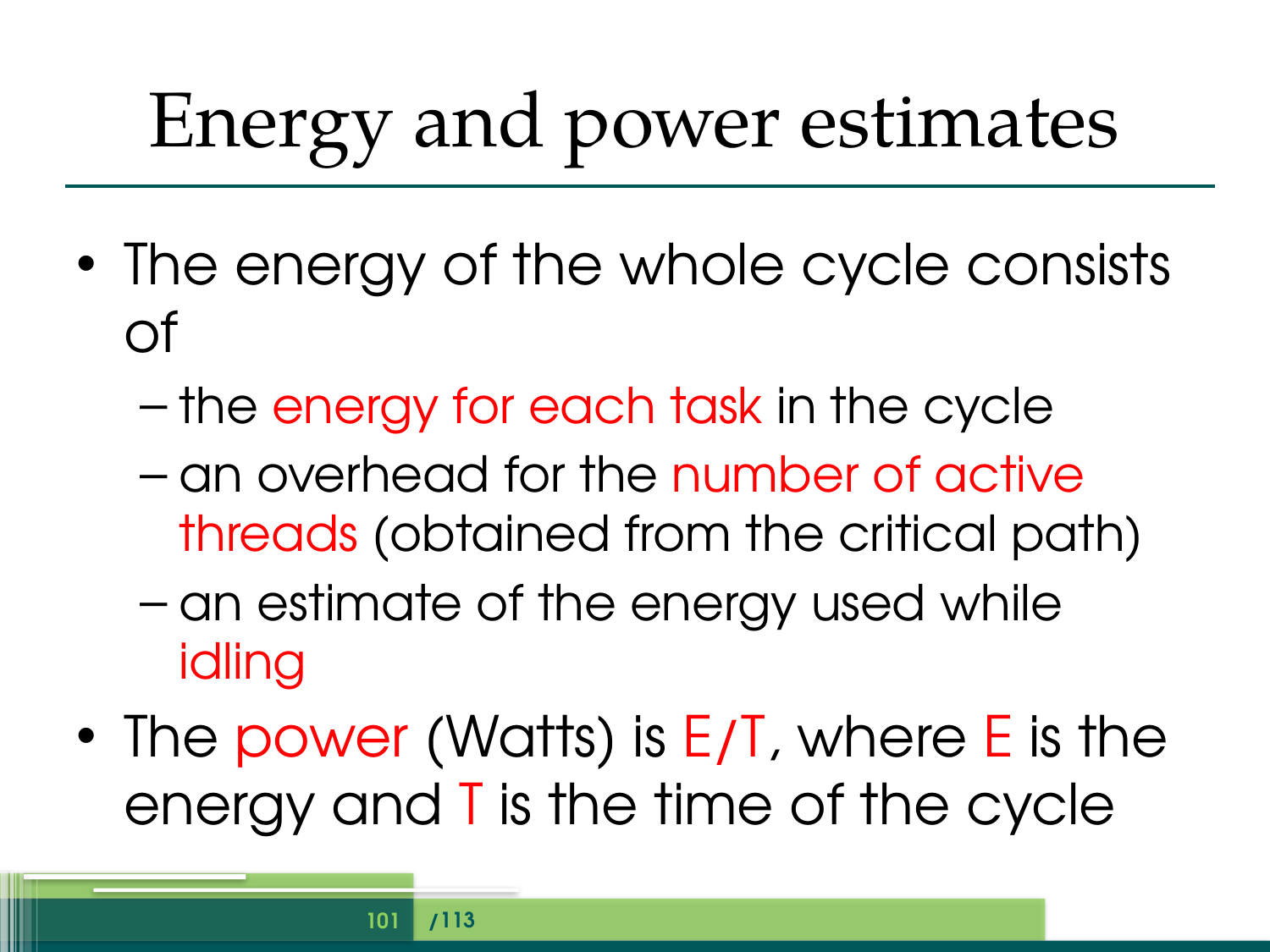

# Energy and power estimates
The energy of the whole cycle consists of
the energy for each task in the cycle
an overhead for the number of active threads (obtained from the critical path)
an estimate of the energy used while idling
The power (Watts) is E/T, where E is the energy and T is the time of the cycle
/113
101